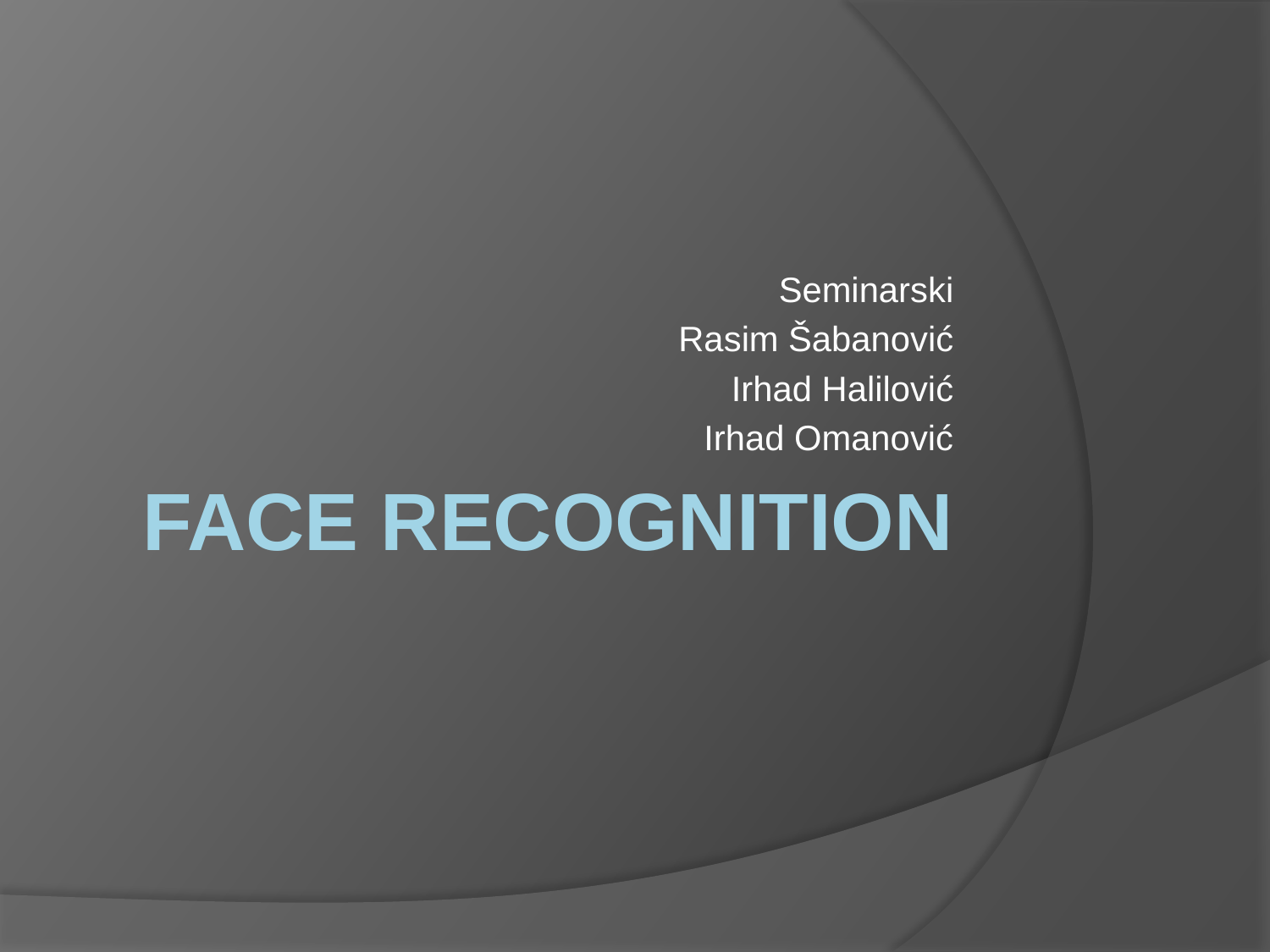

Seminarski
Rasim Šabanović
Irhad Halilović
Irhad Omanović
# Face recognition